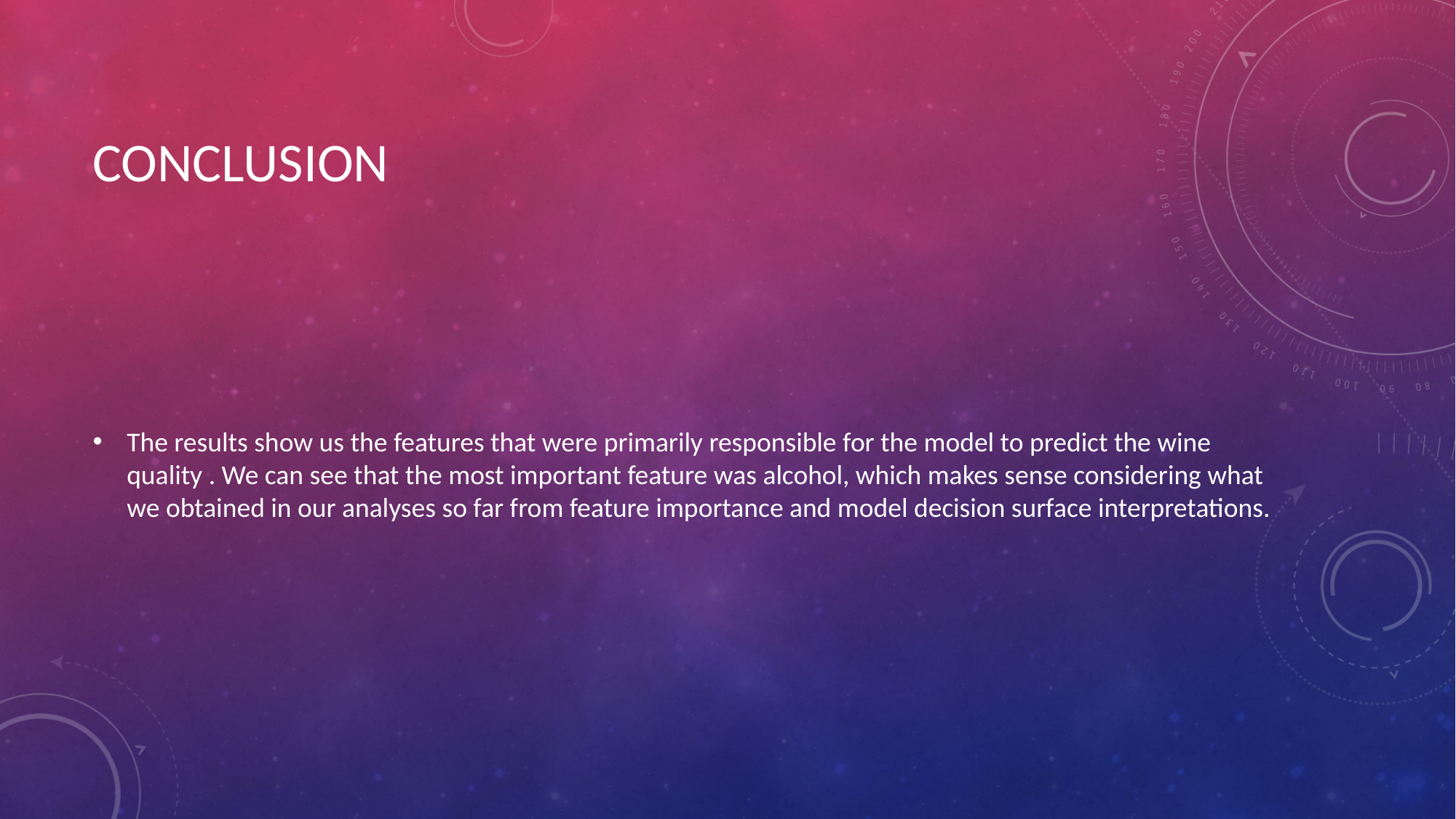

# Conclusion
The results show us the features that were primarily responsible for the model to predict the wine quality . We can see that the most important feature was alcohol, which makes sense considering what we obtained in our analyses so far from feature importance and model decision surface interpretations.